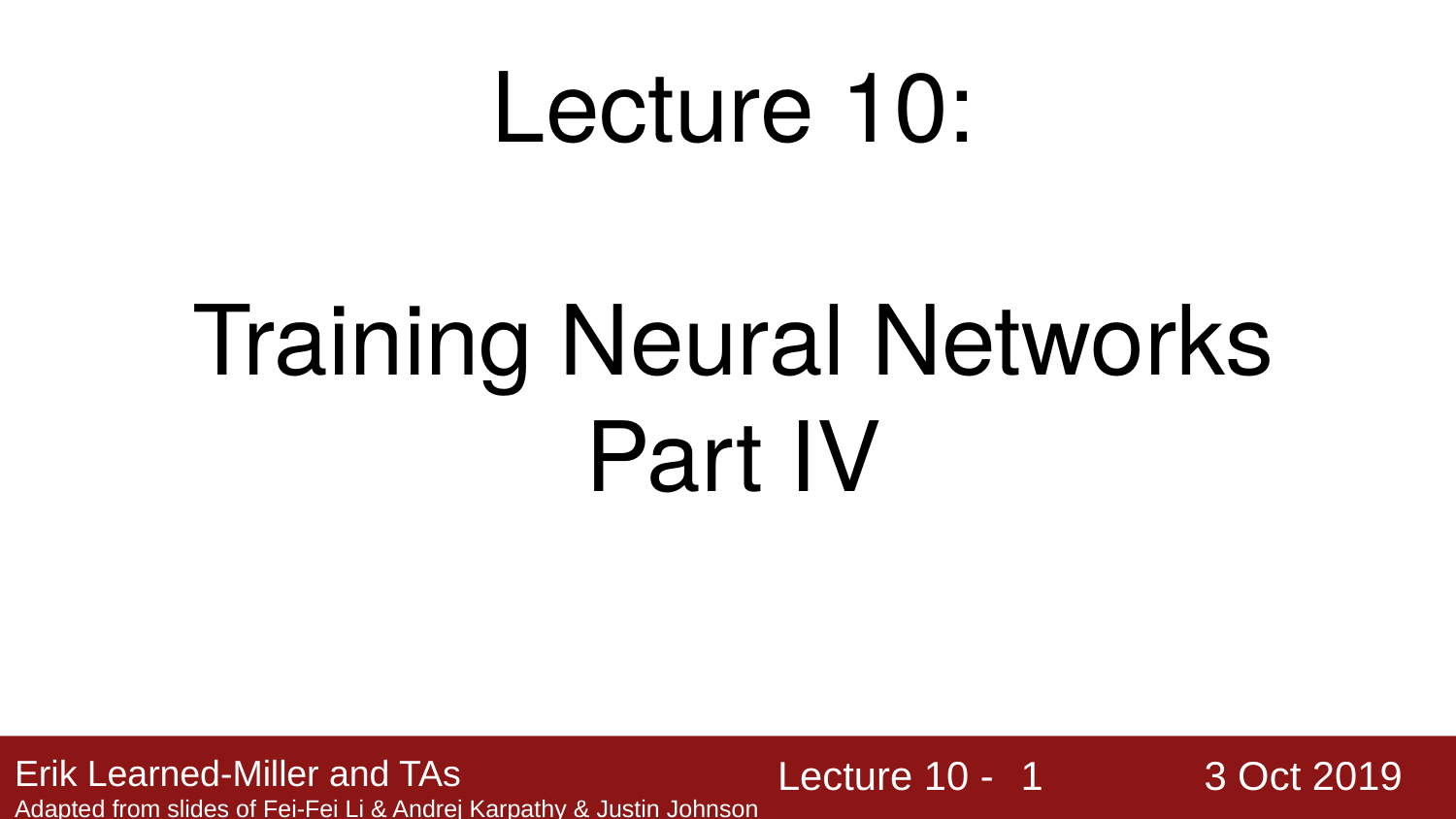

Lecture 10:

Training Neural Networks
Part IV

1